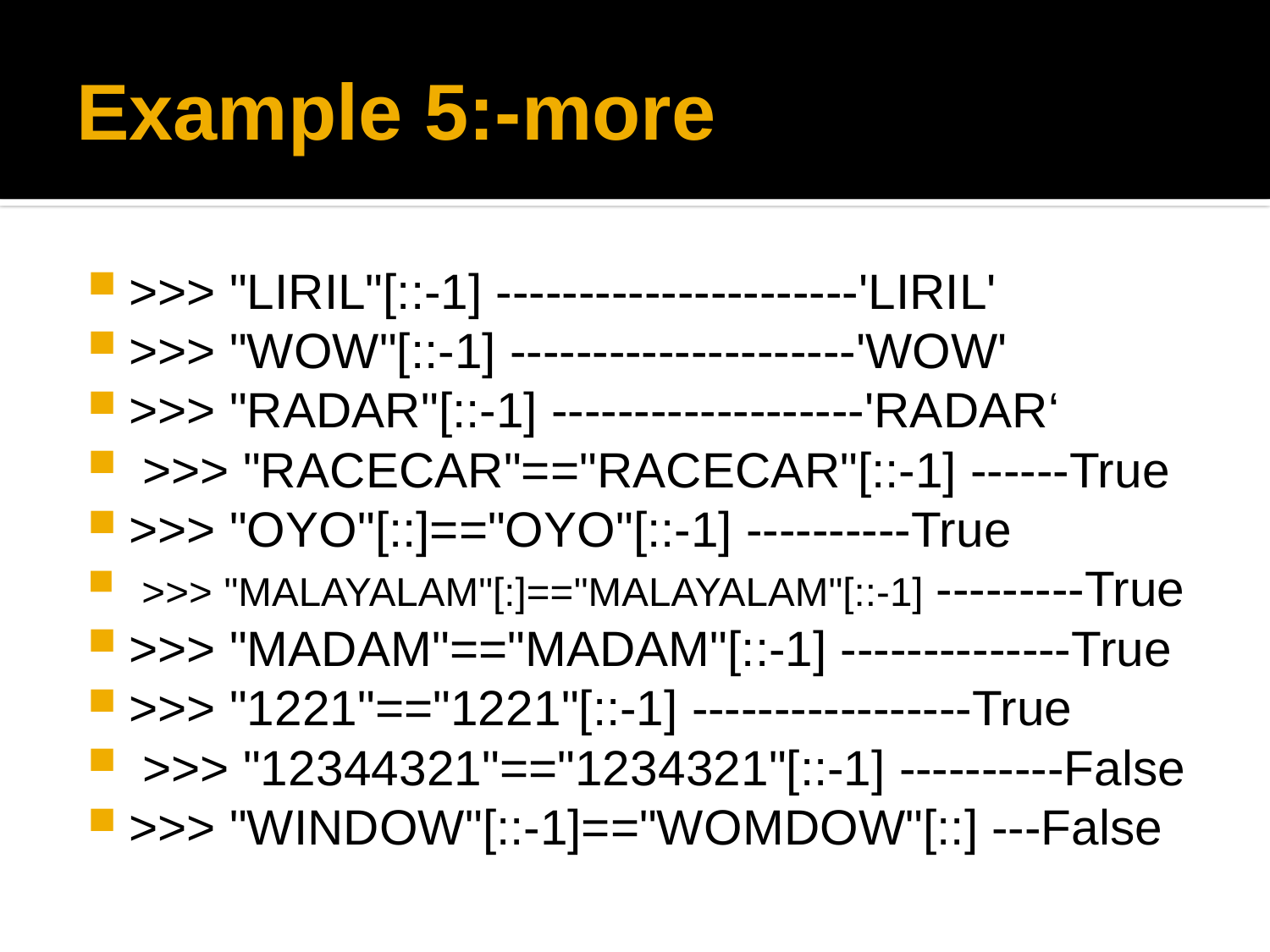

# Example 5:-more
>>> "LIRIL"[::-1] ----------------------'LIRIL'
>>> "WOW"[::-1] ---------------------'WOW'
>>> "RADAR"[::-1] -------------------'RADAR‘
 >>> "RACECAR"=="RACECAR"[::-1] ------True
>>> "OYO"[::]=="OYO"[::-1] ----------True
 >>> "MALAYALAM"[:]=="MALAYALAM"[::-1] ---------True
>>> "MADAM"=="MADAM"[::-1] --------------True
>>> "1221"=="1221"[::-1] -----------------True
 >>> "12344321"=="1234321"[::-1] ----------False
>>> "WINDOW"[::-1]=="WOMDOW"[::] ---False